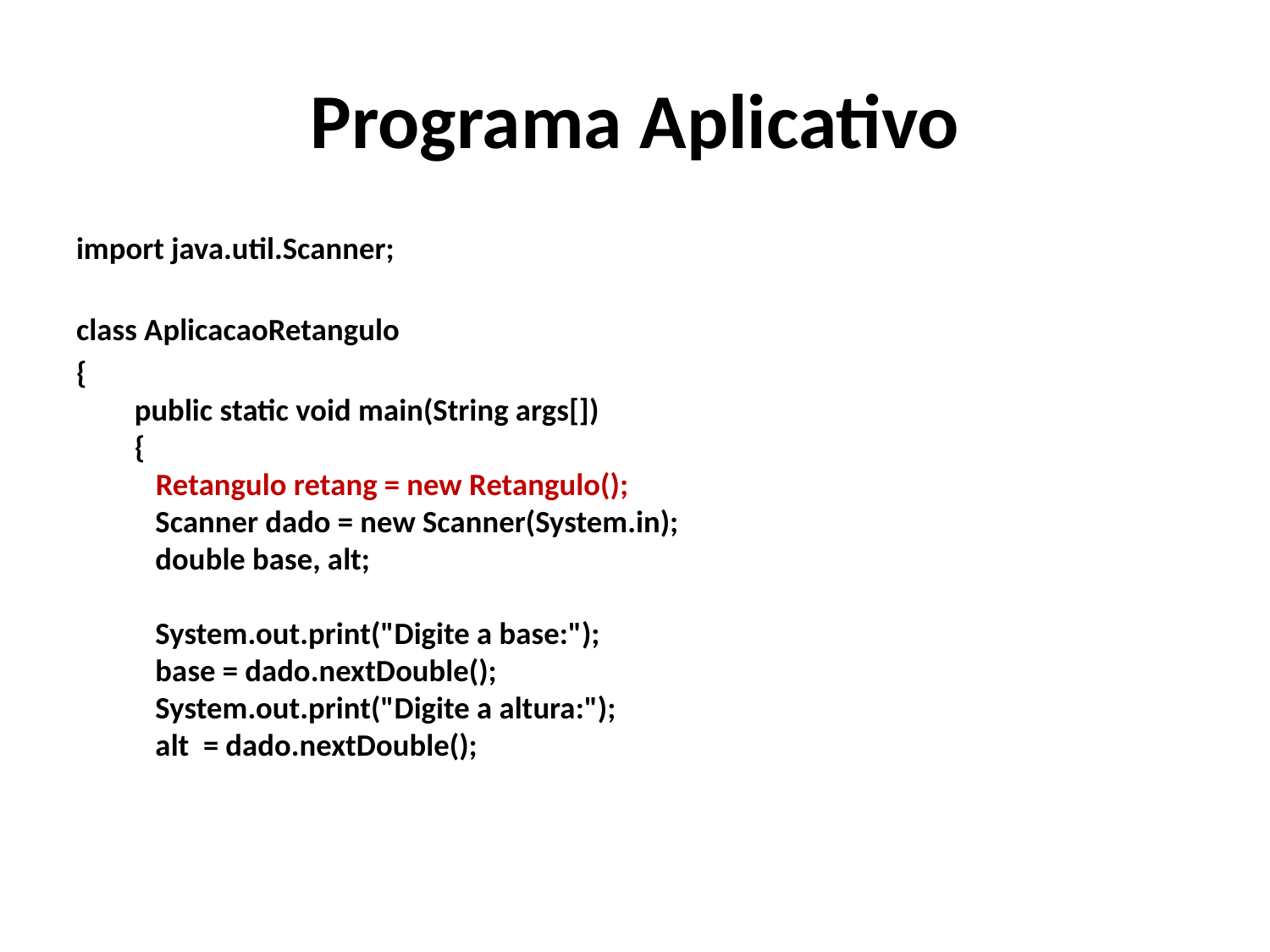

# Programa Aplicativo
import java.util.Scanner;
class AplicacaoRetangulo
{
   public static void main(String args[])
   {
      Retangulo retang = new Retangulo();
      Scanner dado = new Scanner(System.in);
      double base, alt;
      System.out.print("Digite a base:");
      base = dado.nextDouble();
      System.out.print("Digite a altura:");
      alt  = dado.nextDouble();